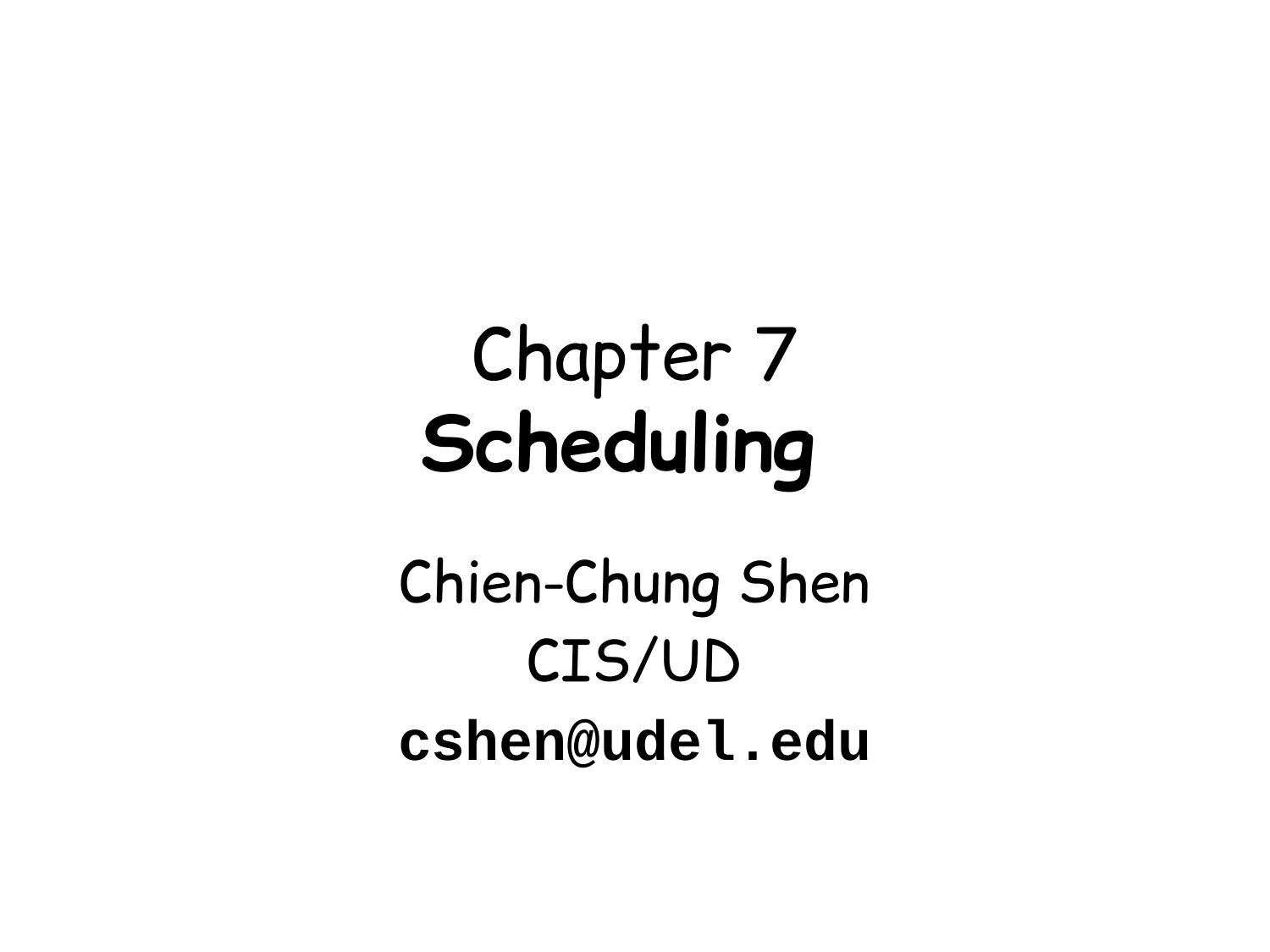

# Chapter 7 Scheduling
Chien-Chung Shen
CIS/UD
cshen@udel.edu